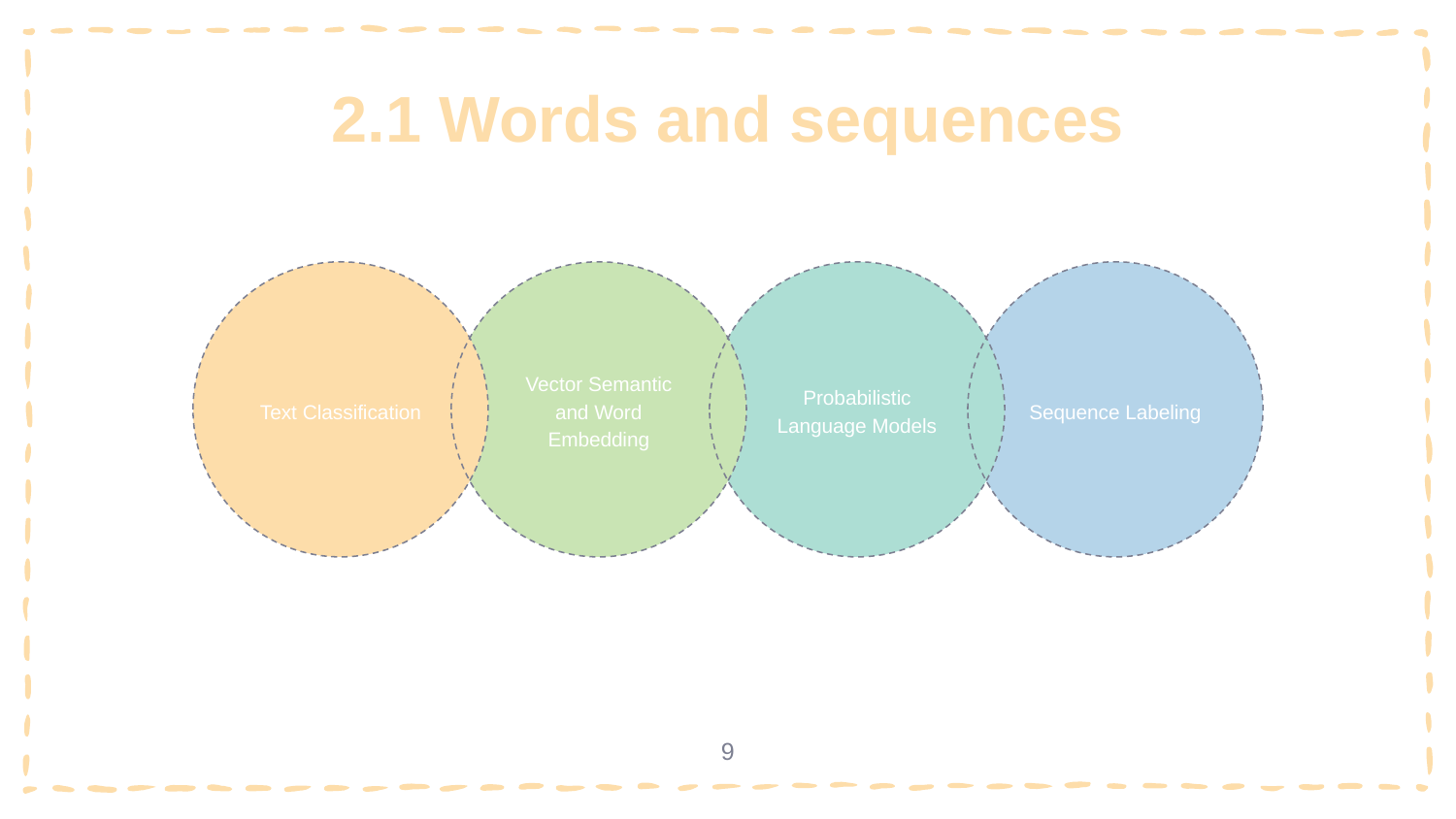

# 2.1 Words and sequences

Probabilistic Language Models
Sequence Labeling
Text Classification
Vector Semantic and Word Embedding
9